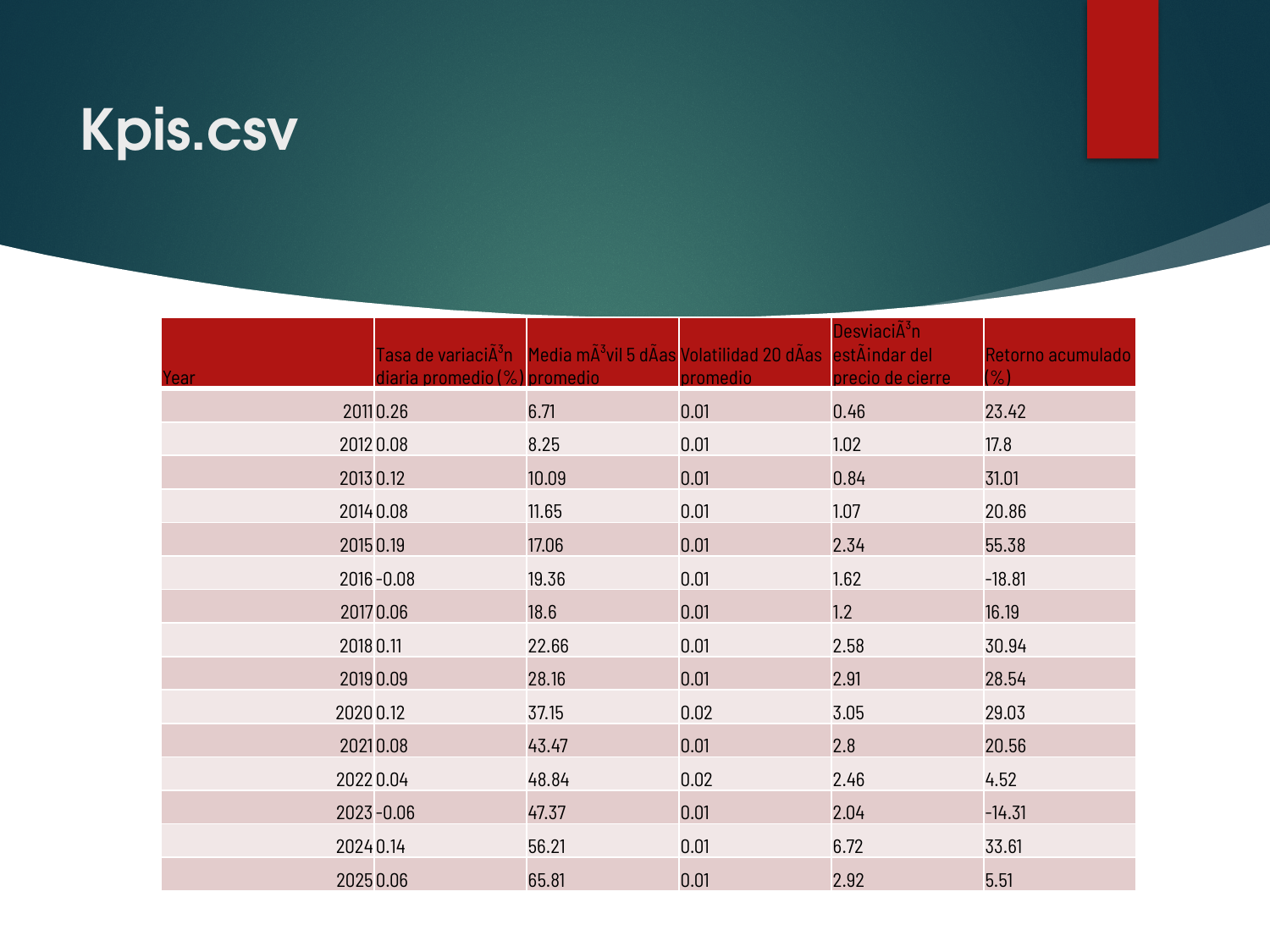

# Kpis.csv

| Year | Tasa de variaciÃ³n diaria promedio (%) | Media mÃ³vil 5 dÃ­as promedio | Volatilidad 20 dÃ­as promedio | DesviaciÃ³n estÃ¡ndar del precio de cierre | Retorno acumulado (%) |
| --- | --- | --- | --- | --- | --- |
| 2011 | 0.26 | 6.71 | 0.01 | 0.46 | 23.42 |
| 2012 | 0.08 | 8.25 | 0.01 | 1.02 | 17.8 |
| 2013 | 0.12 | 10.09 | 0.01 | 0.84 | 31.01 |
| 2014 | 0.08 | 11.65 | 0.01 | 1.07 | 20.86 |
| 2015 | 0.19 | 17.06 | 0.01 | 2.34 | 55.38 |
| 2016 | -0.08 | 19.36 | 0.01 | 1.62 | -18.81 |
| 2017 | 0.06 | 18.6 | 0.01 | 1.2 | 16.19 |
| 2018 | 0.11 | 22.66 | 0.01 | 2.58 | 30.94 |
| 2019 | 0.09 | 28.16 | 0.01 | 2.91 | 28.54 |
| 2020 | 0.12 | 37.15 | 0.02 | 3.05 | 29.03 |
| 2021 | 0.08 | 43.47 | 0.01 | 2.8 | 20.56 |
| 2022 | 0.04 | 48.84 | 0.02 | 2.46 | 4.52 |
| 2023 | -0.06 | 47.37 | 0.01 | 2.04 | -14.31 |
| 2024 | 0.14 | 56.21 | 0.01 | 6.72 | 33.61 |
| 2025 | 0.06 | 65.81 | 0.01 | 2.92 | 5.51 |